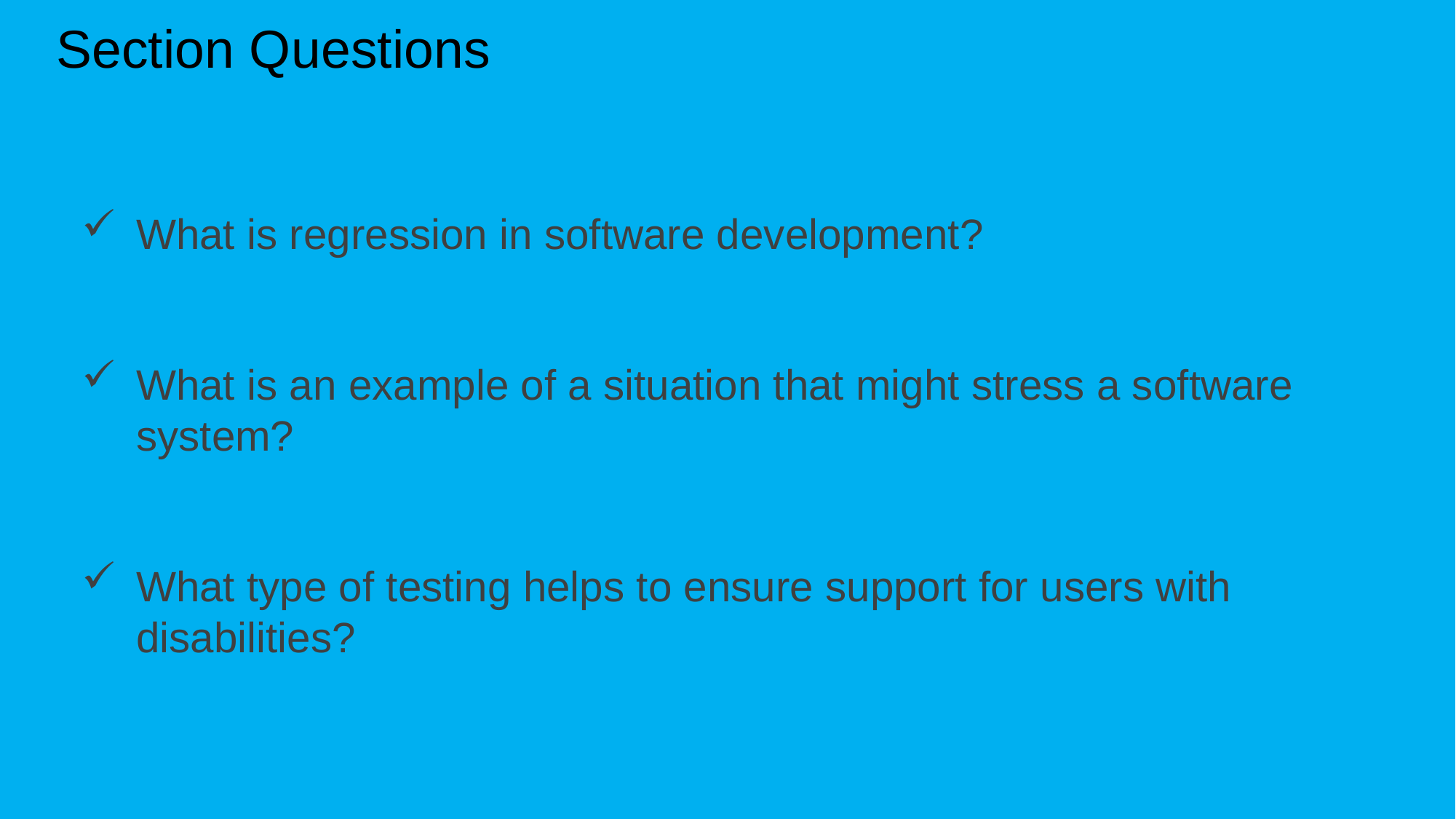

# Section Questions

What is regression in software development?

What is an example of a situation that might stress a software system?

What type of testing helps to ensure support for users with disabilities?